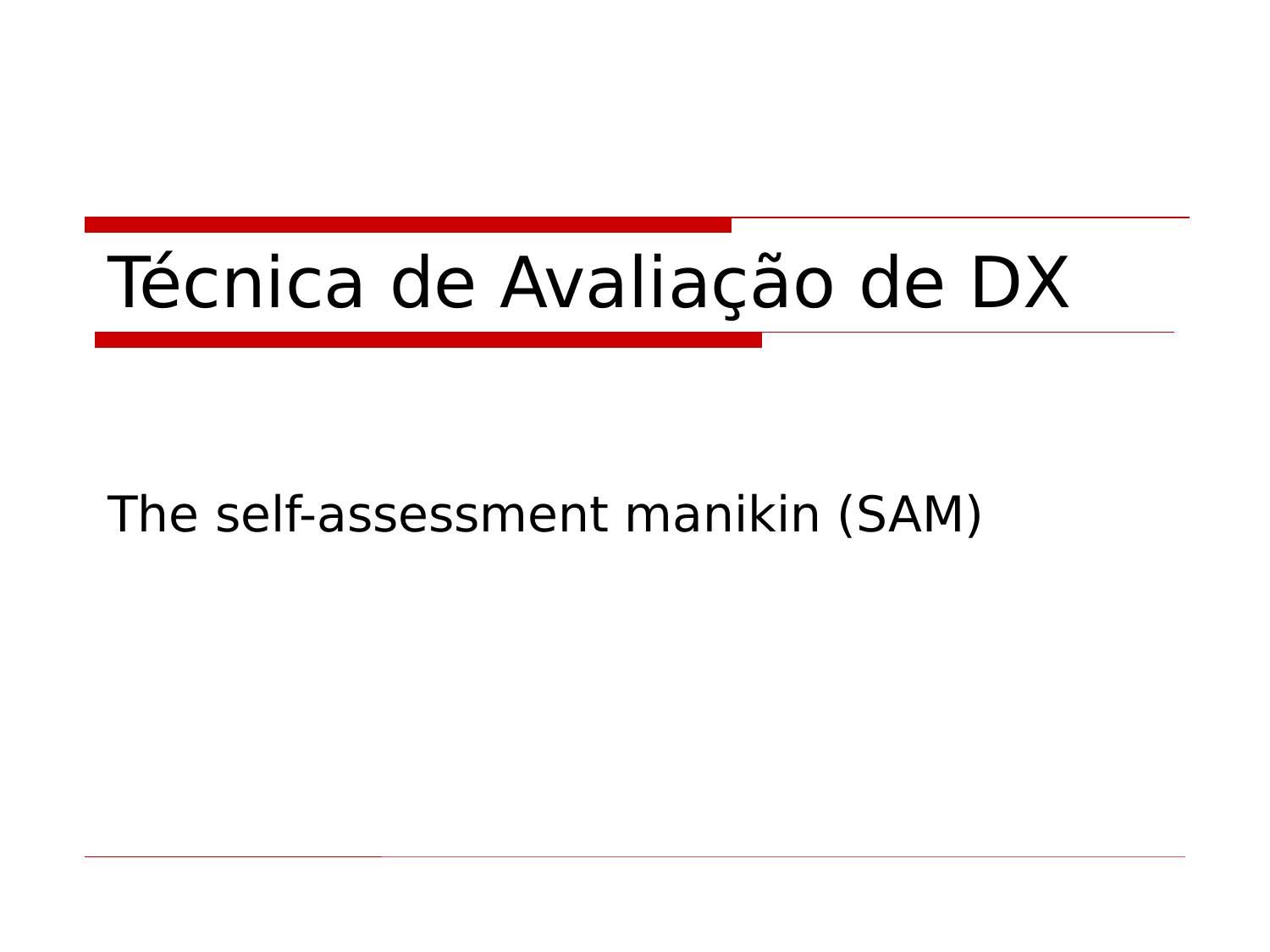

# Técnica de Avaliação de DX
The self-assessment manikin (SAM)